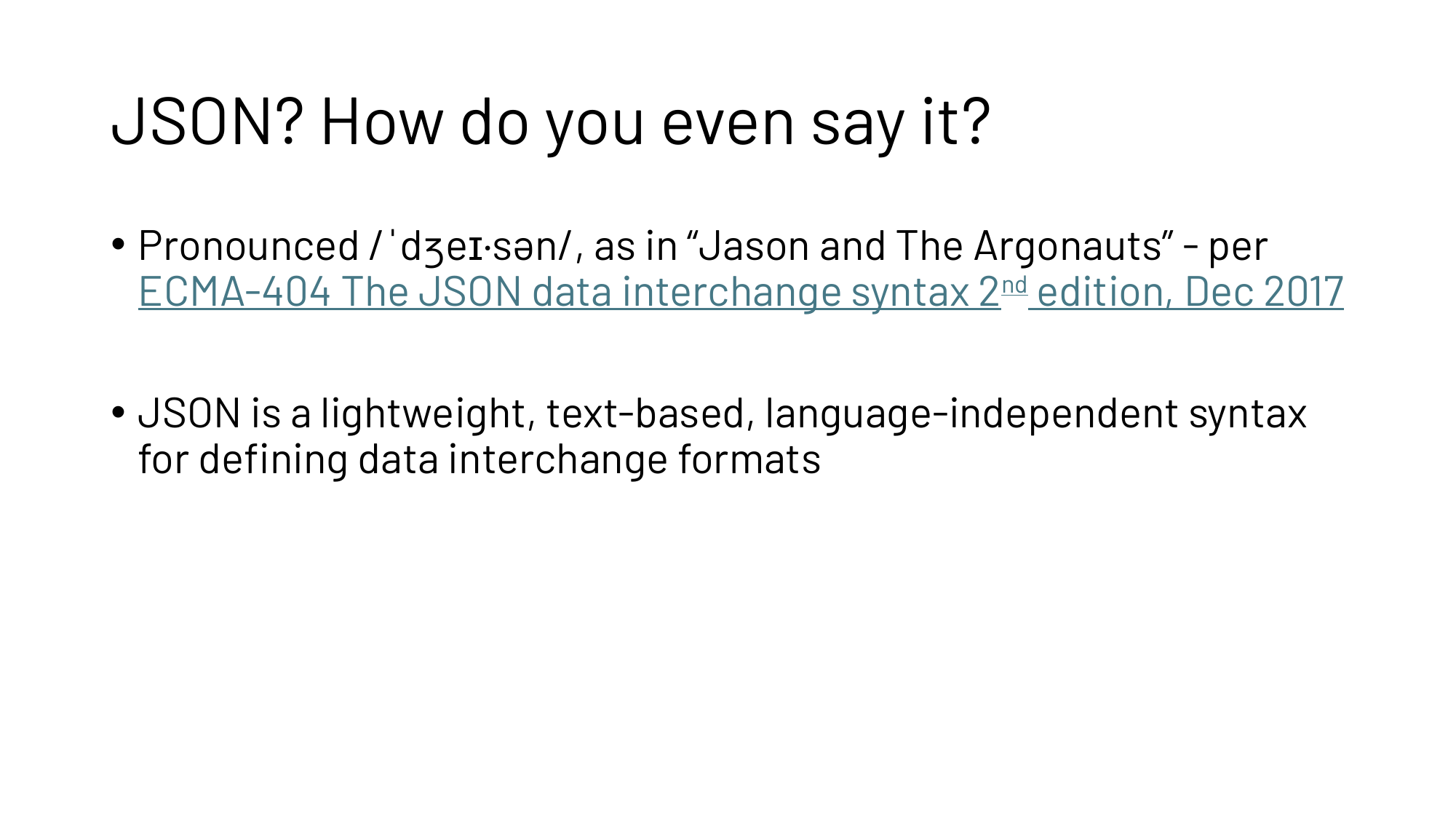

# JSON? How do you even say it?
Pronounced /ˈdʒeɪ·sən/, as in “Jason and The Argonauts” - per ECMA-404 The JSON data interchange syntax 2nd edition, Dec 2017

JSON is a lightweight, text-based, language-independent syntax for defining data interchange formats